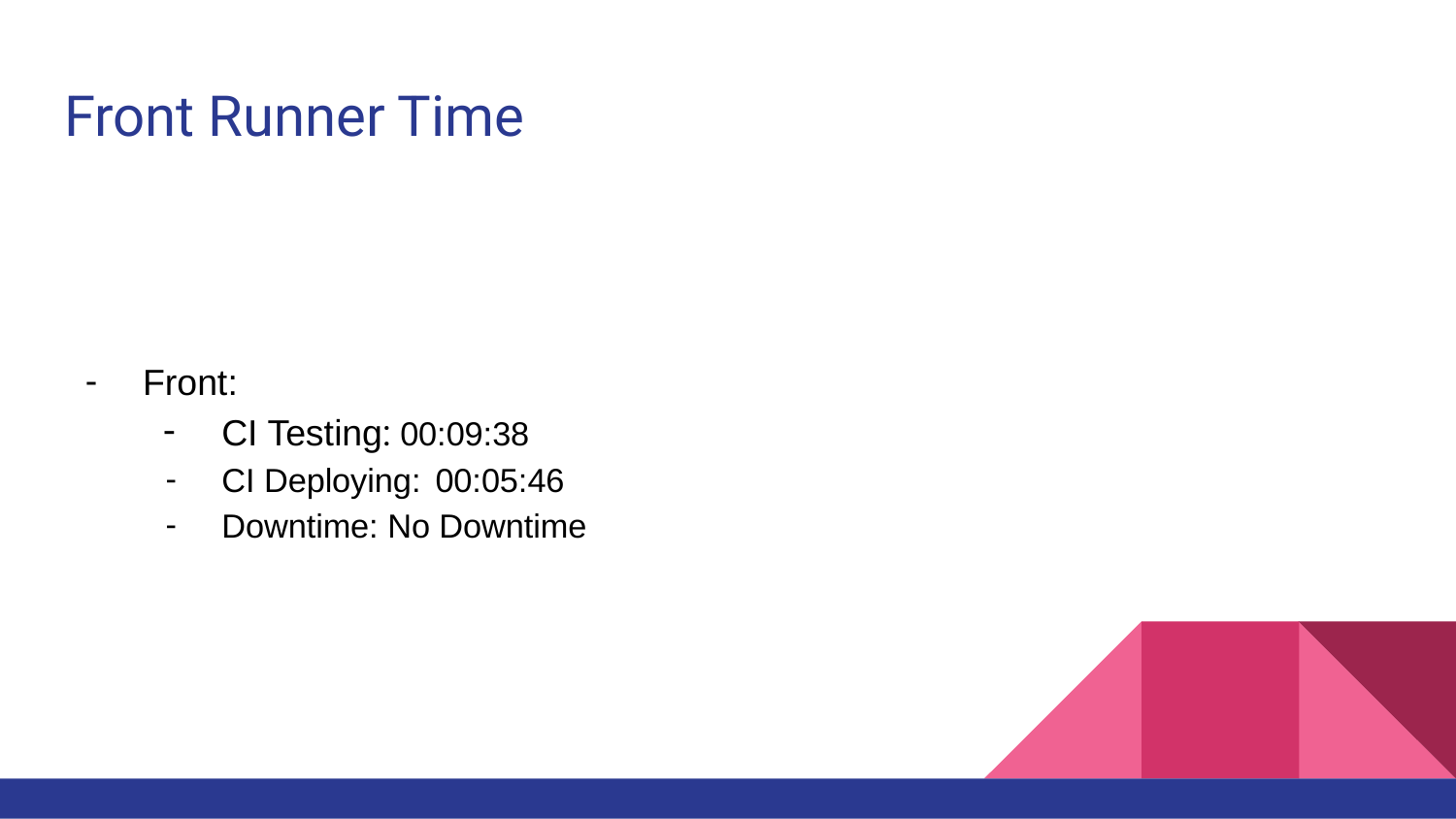

# Front Runner Time

Front:
CI Testing: 00:09:38
CI Deploying:  00:05:46
Downtime: No Downtime